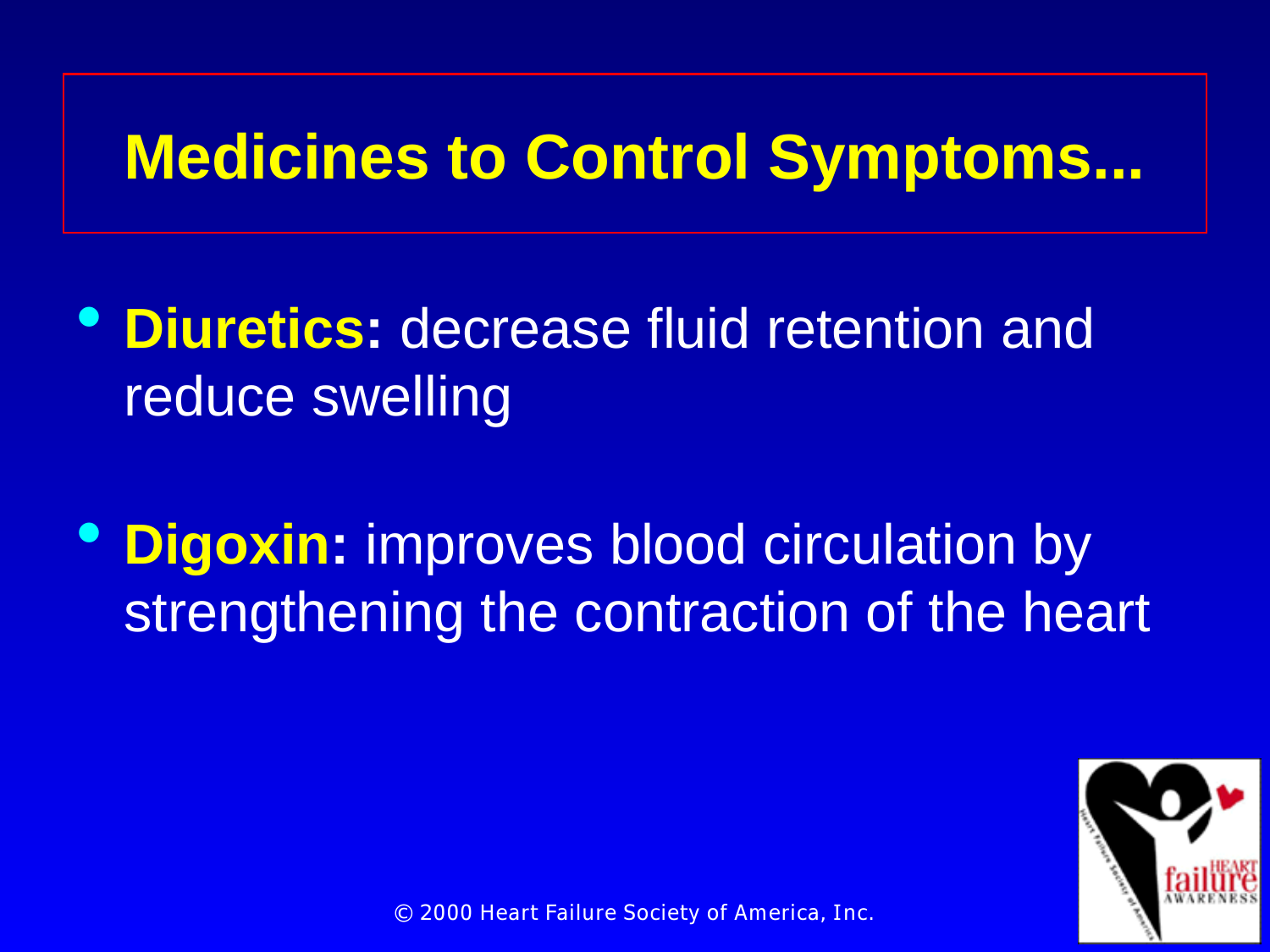

# Medicines to Control Symptoms...
Diuretics: decrease fluid retention and reduce swelling

Digoxin: improves blood circulation by strengthening the contraction of the heart

© 2000 Heart Failure Society of America, Inc.